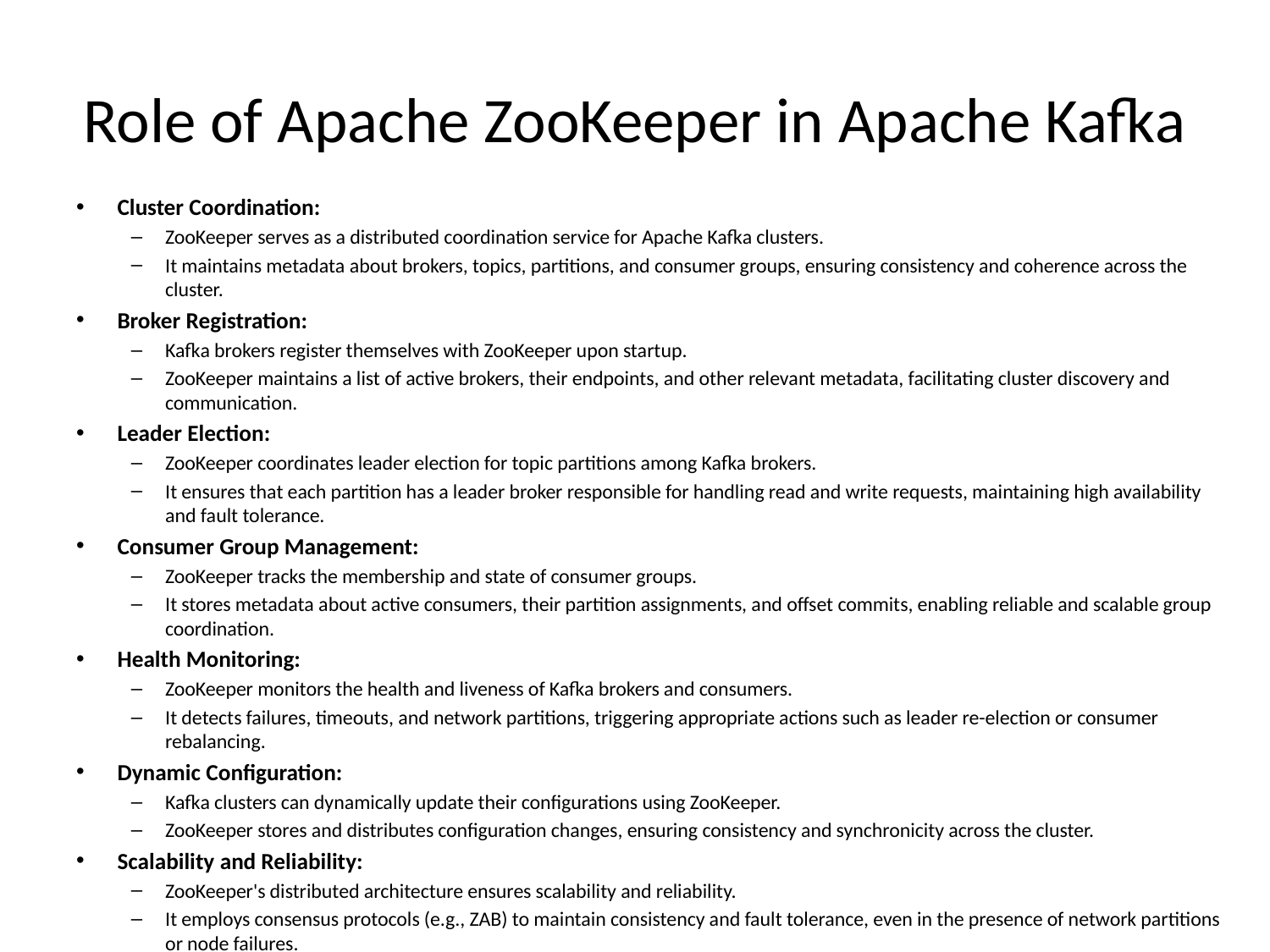

# Role of Apache ZooKeeper in Apache Kafka
Cluster Coordination:
ZooKeeper serves as a distributed coordination service for Apache Kafka clusters.
It maintains metadata about brokers, topics, partitions, and consumer groups, ensuring consistency and coherence across the cluster.
Broker Registration:
Kafka brokers register themselves with ZooKeeper upon startup.
ZooKeeper maintains a list of active brokers, their endpoints, and other relevant metadata, facilitating cluster discovery and communication.
Leader Election:
ZooKeeper coordinates leader election for topic partitions among Kafka brokers.
It ensures that each partition has a leader broker responsible for handling read and write requests, maintaining high availability and fault tolerance.
Consumer Group Management:
ZooKeeper tracks the membership and state of consumer groups.
It stores metadata about active consumers, their partition assignments, and offset commits, enabling reliable and scalable group coordination.
Health Monitoring:
ZooKeeper monitors the health and liveness of Kafka brokers and consumers.
It detects failures, timeouts, and network partitions, triggering appropriate actions such as leader re-election or consumer rebalancing.
Dynamic Configuration:
Kafka clusters can dynamically update their configurations using ZooKeeper.
ZooKeeper stores and distributes configuration changes, ensuring consistency and synchronicity across the cluster.
Scalability and Reliability:
ZooKeeper's distributed architecture ensures scalability and reliability.
It employs consensus protocols (e.g., ZAB) to maintain consistency and fault tolerance, even in the presence of network partitions or node failures.